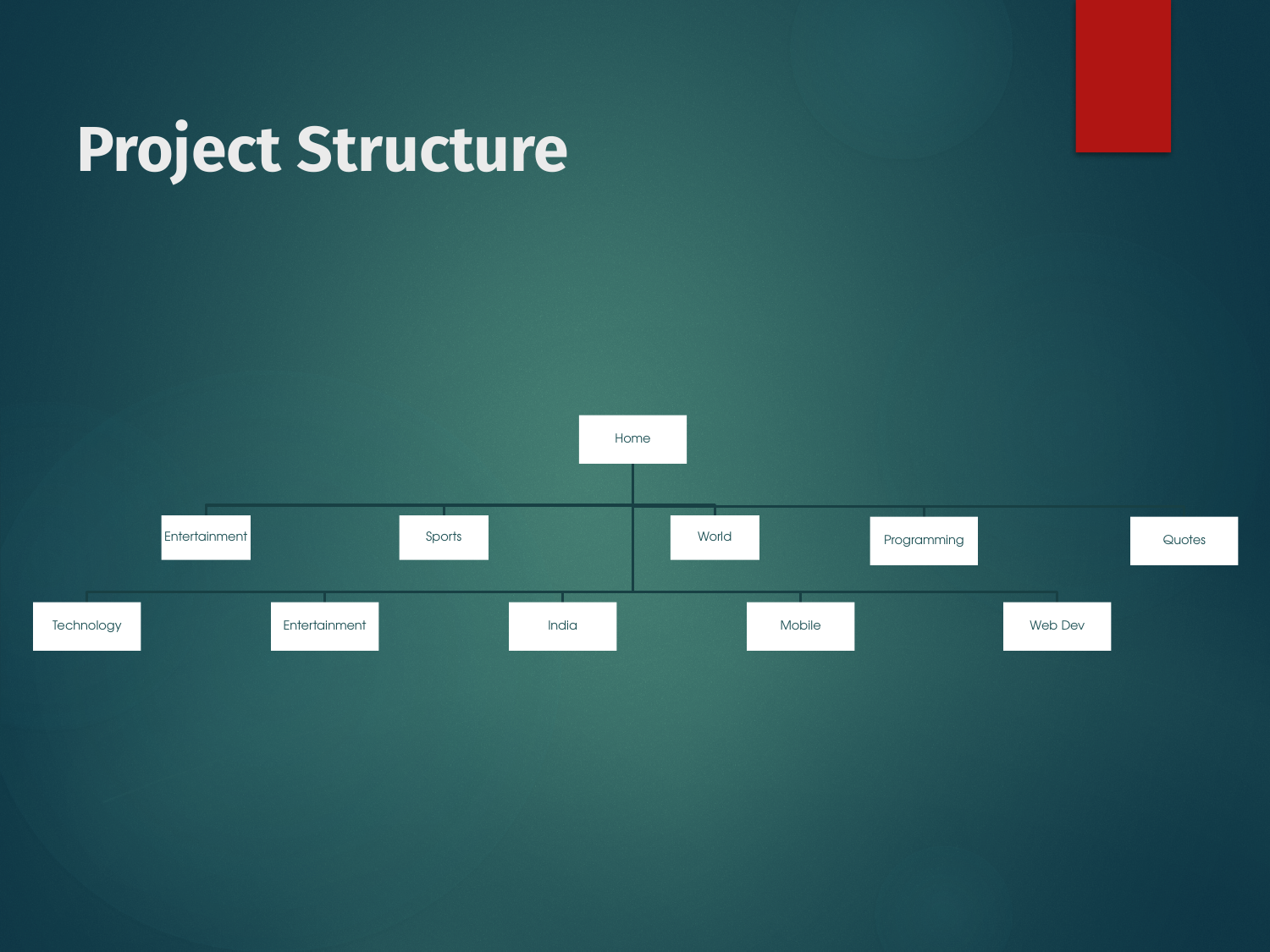

Home
Technology
Entertainment
Entertainment
Sports
India
World
Mobile
Programming
Web Dev
Quotes
# Project Structure